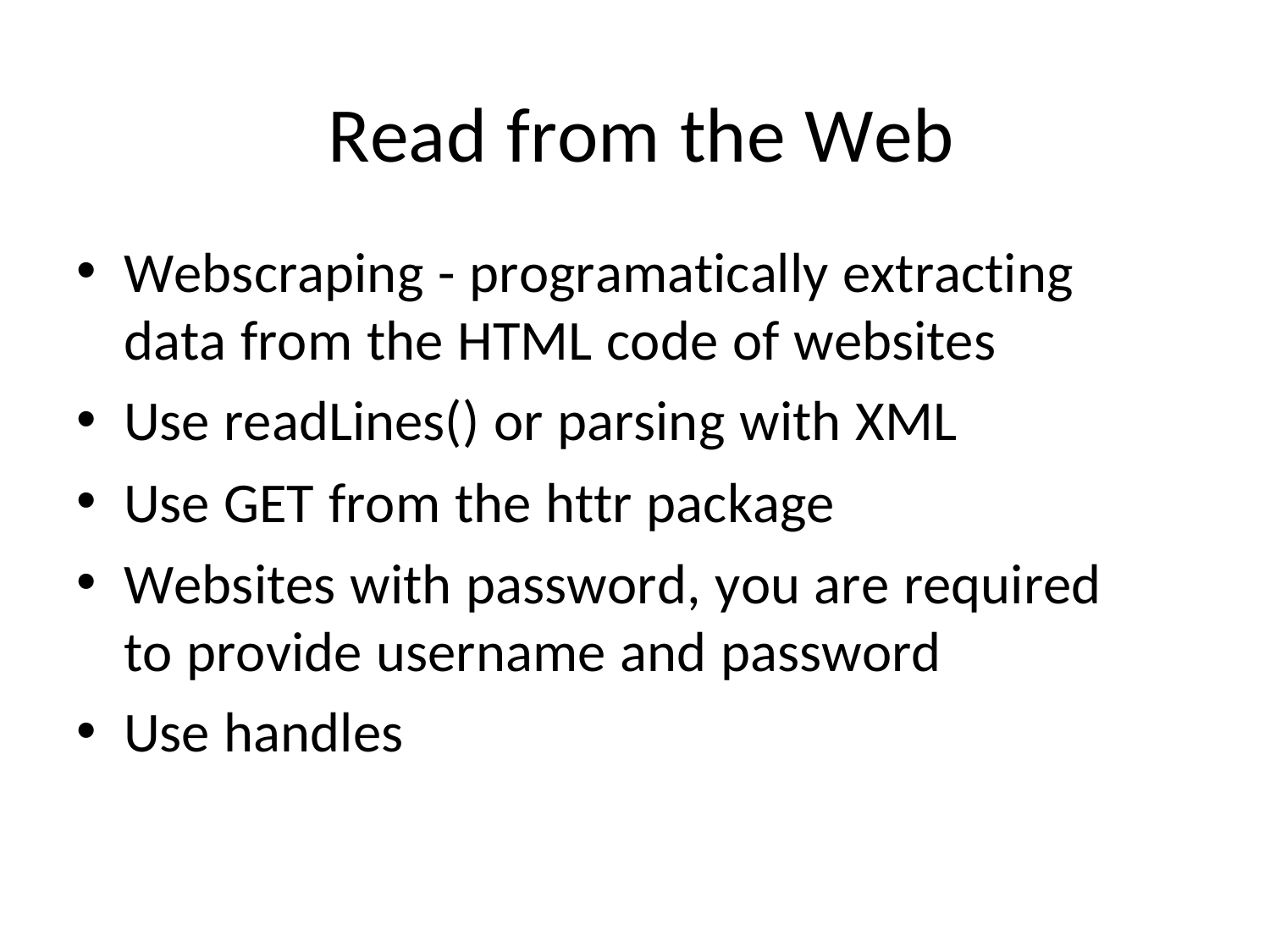

# Read from the Web
Webscraping - programatically extracting data from the HTML code of websites
Use readLines() or parsing with XML
Use GET from the httr package
Websites with password, you are required to provide username and password
Use handles